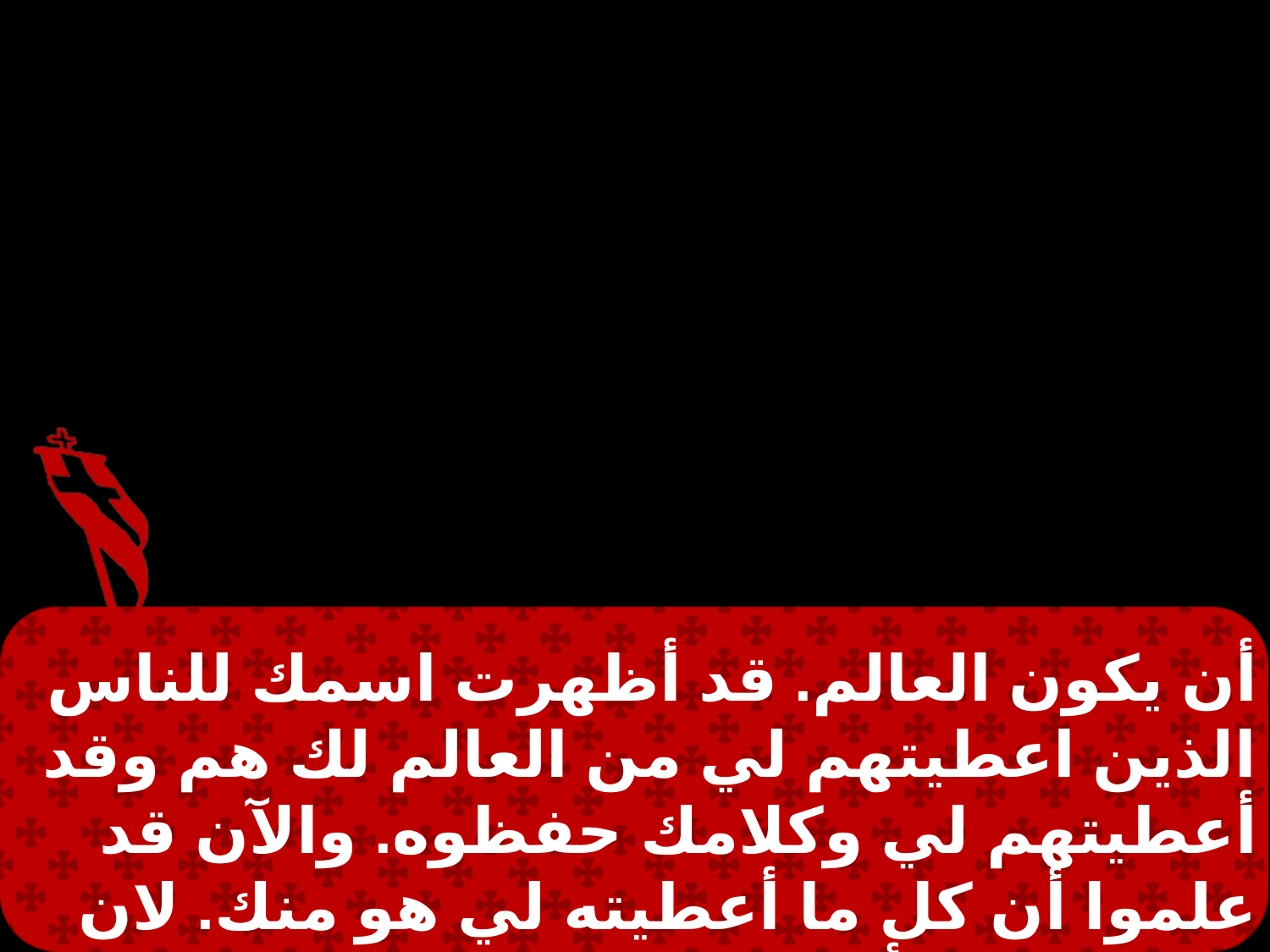

أن يكون العالم. قد أظهرت اسمك للناس الذين اعطيتهم لي من العالم لك هم وقد أعطيتهم لي وكلامك حفظوه. والآن قد علموا أن كل ما أعطيته لي هو منك. لان الكلام الذى أعطيته لى قد